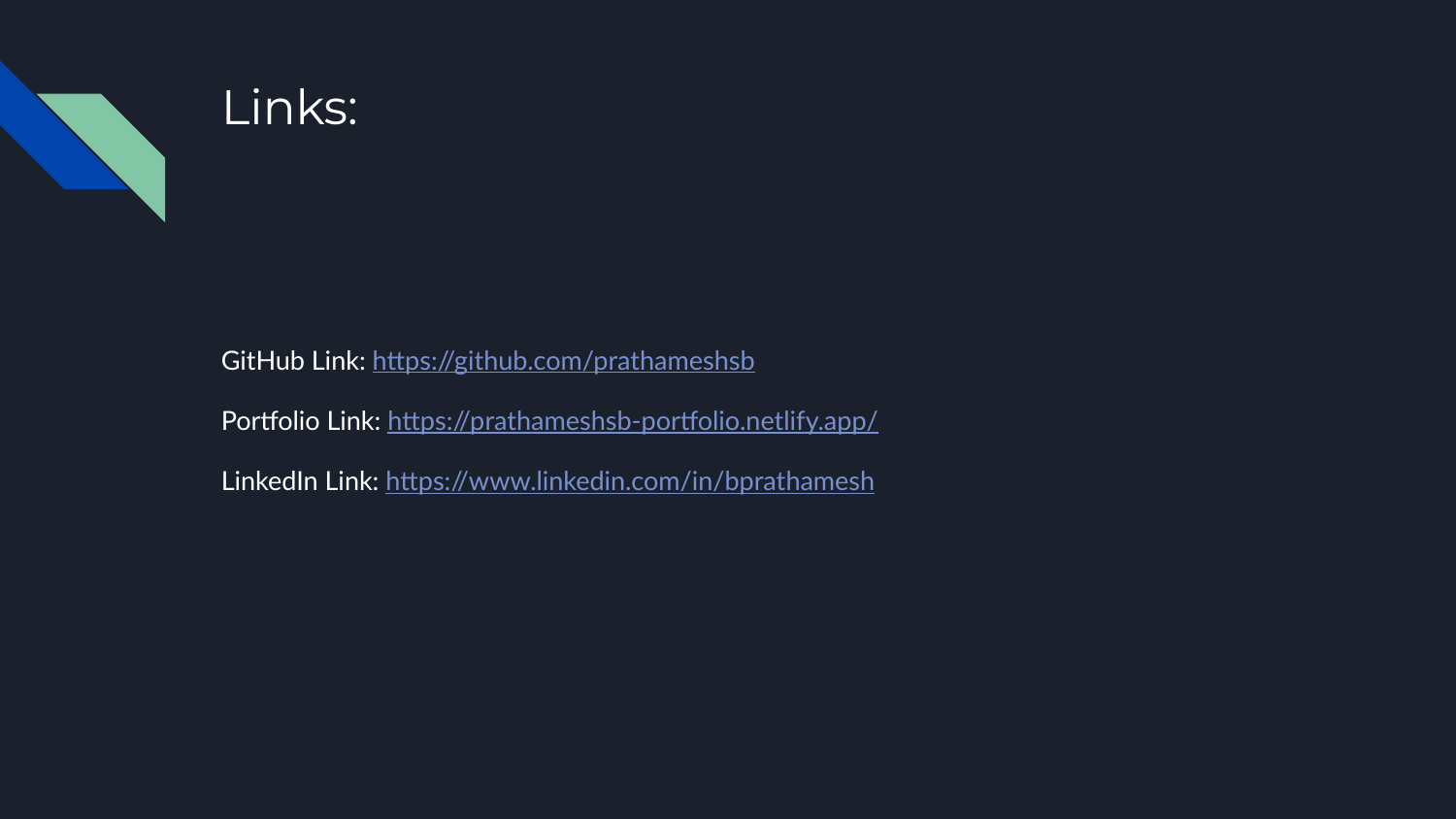

# Links:
GitHub Link: https://github.com/prathameshsb
Portfolio Link: https://prathameshsb-portfolio.netlify.app/
LinkedIn Link: https://www.linkedin.com/in/bprathamesh